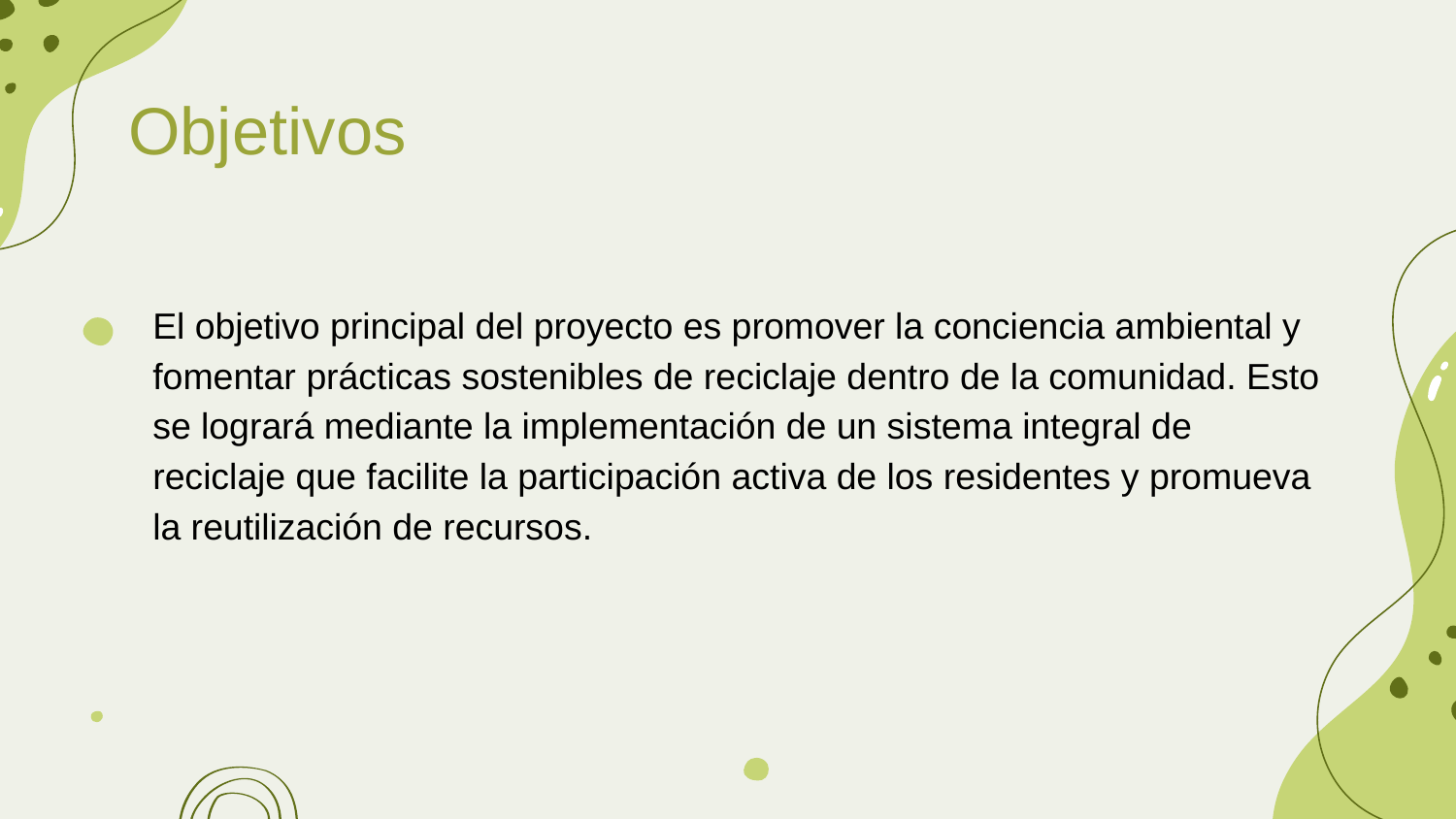

# Objetivos
El objetivo principal del proyecto es promover la conciencia ambiental y fomentar prácticas sostenibles de reciclaje dentro de la comunidad. Esto se logrará mediante la implementación de un sistema integral de reciclaje que facilite la participación activa de los residentes y promueva la reutilización de recursos.